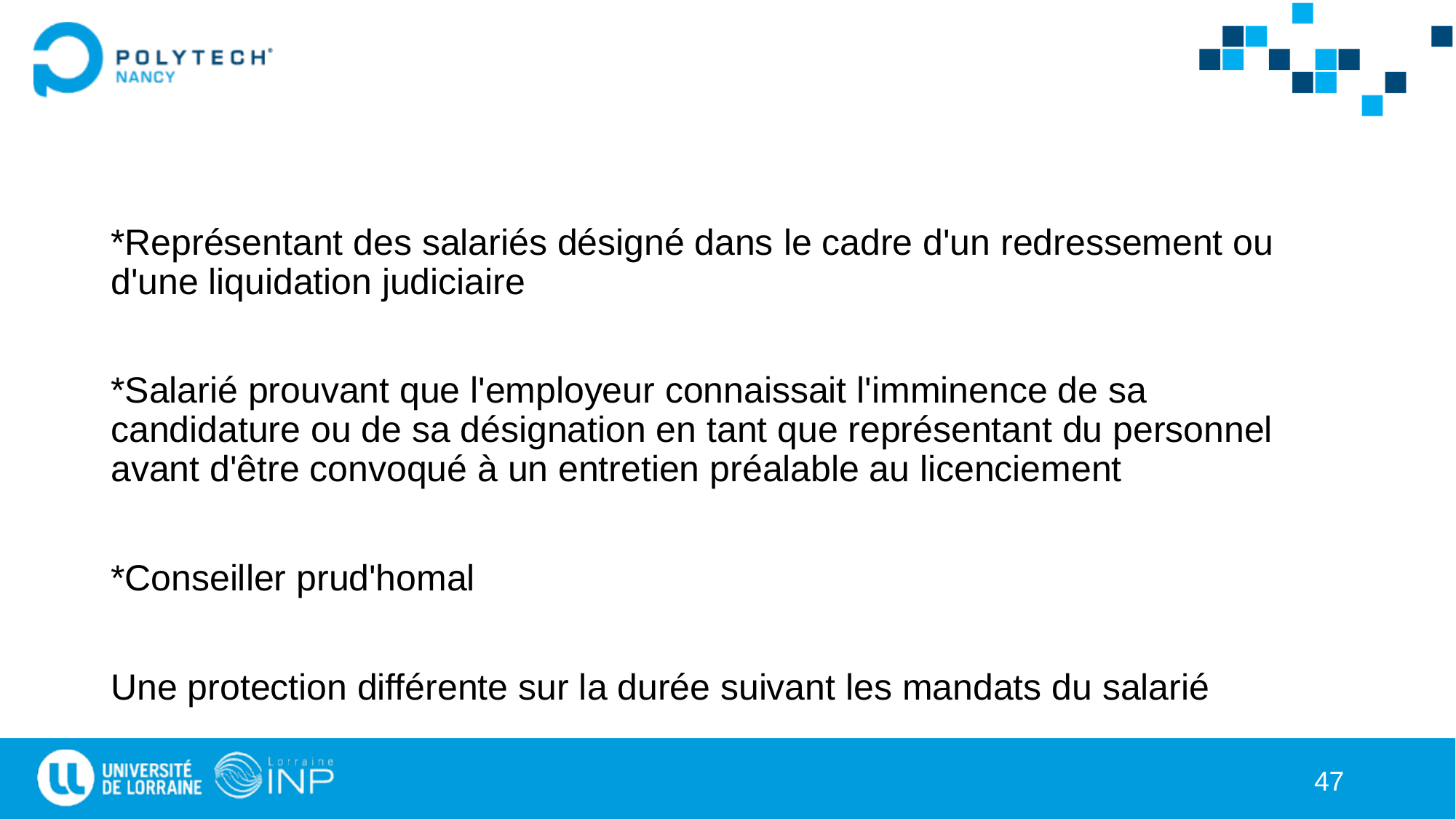

#
*Représentant des salariés désigné dans le cadre d'un redressement ou d'une liquidation judiciaire

*Salarié prouvant que l'employeur connaissait l'imminence de sa candidature ou de sa désignation en tant que représentant du personnel avant d'être convoqué à un entretien préalable au licenciement

*Conseiller prud'homal

Une protection différente sur la durée suivant les mandats du salarié